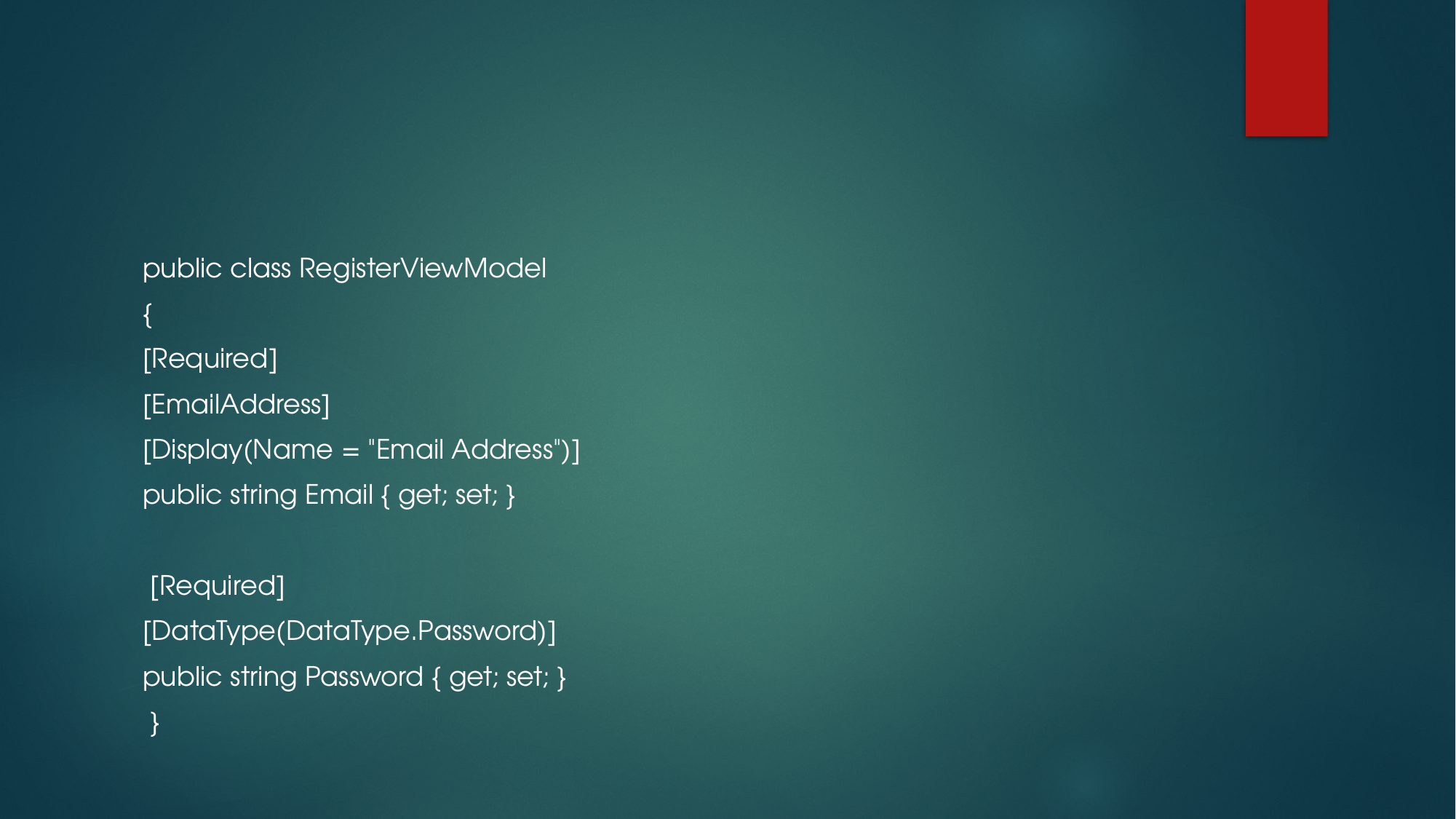

#
public class RegisterViewModel
{
[Required]
[EmailAddress]
[Display(Name = "Email Address")]
public string Email { get; set; }

 [Required]
[DataType(DataType.Password)]
public string Password { get; set; }
 }